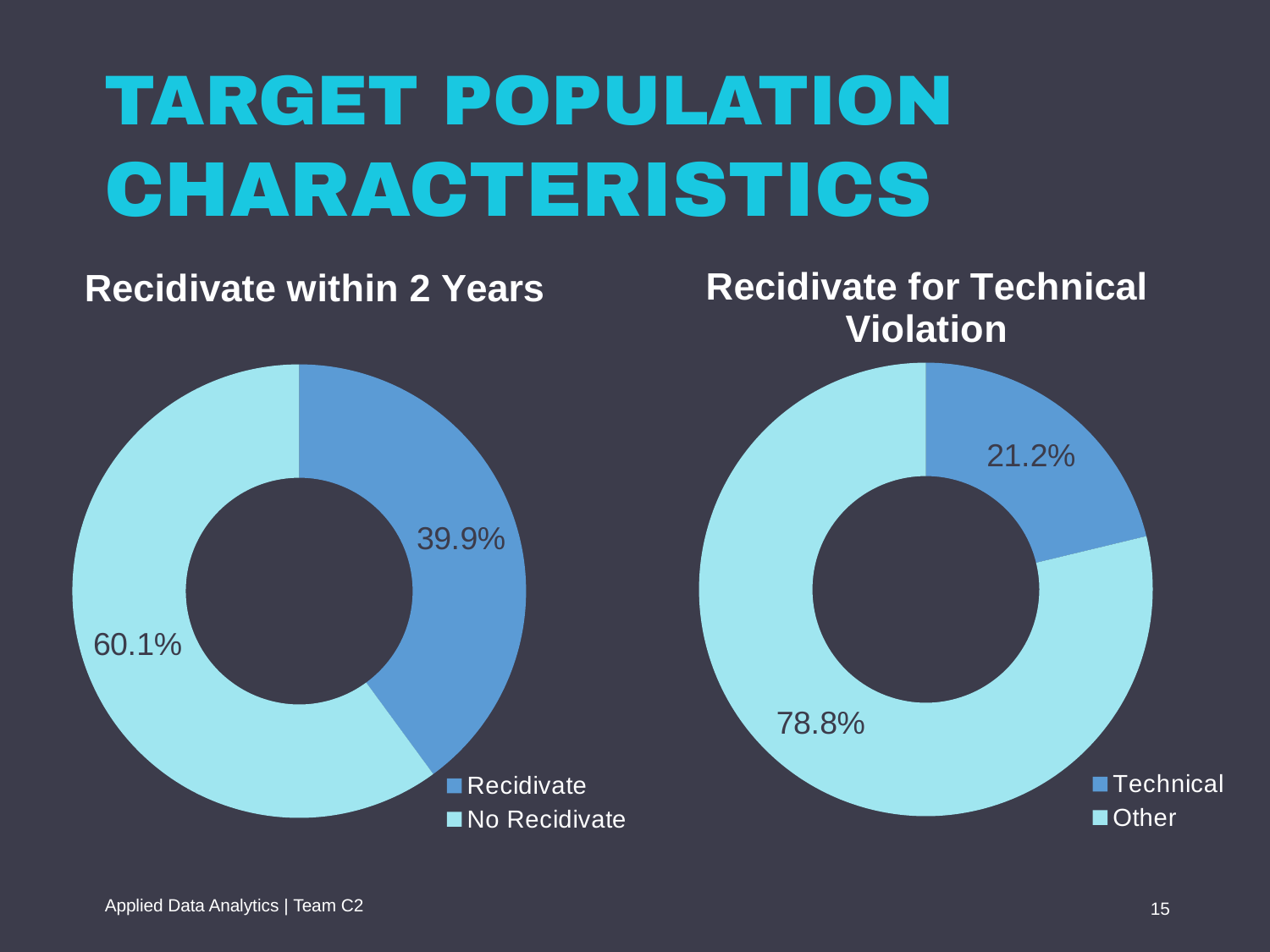

TARGET POPULATION
CHARACTERISTICS

### Chart: Recidivate for Technical Violation

| Category | Recidivate for Technical or MSR Violation |
|---|---|
| Technical | 0.2122688834742726 |
| Other | 0.7877311165257274 |

### Chart:

| Category | Recidivate within 2 Years |
|---|---|
| Recidivate | 0.39939051441129697 |
| No Recidivate | 0.600609485588703 |
Applied Data Analytics | Team C2
15